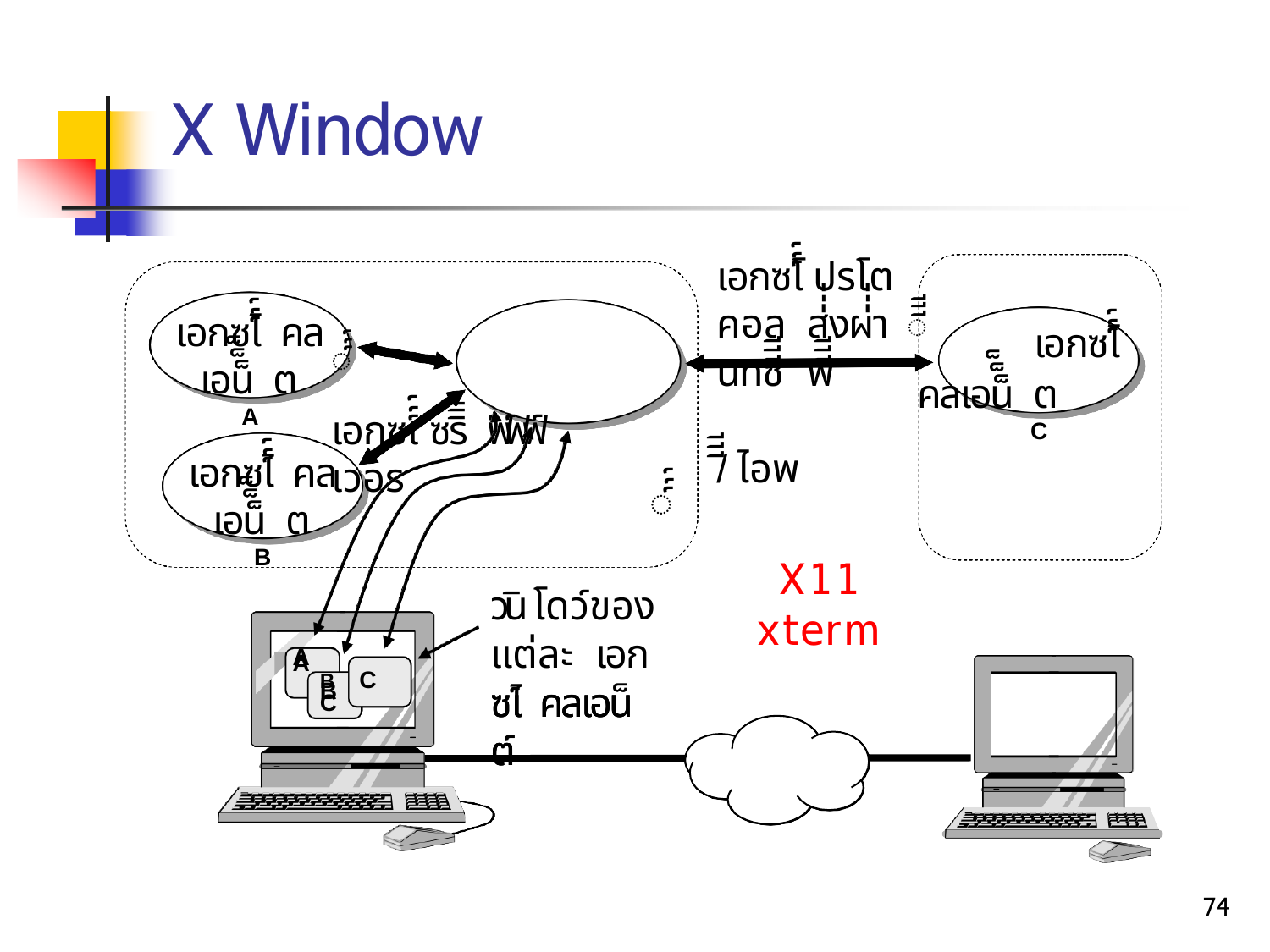

# X Window
เอกซโ์์์ ปรโตคอล  ส่่่งผ่่่านทซีีี  พีีี	/ีีี ไอพ
์์์

เอกซไ์์์  คลเอน็็็  ต
A
ีีี		เอกซไ์์์  คลเอน็็็  ต
C
์์์ 		 เอกซเ์์์ ซริิิ  ฟ์ฟ์ฟ์	เวอร

เอกซไ์์์  คลเอน็็็  ต
B
X11
xterm
วนิ โดว์ของแต่ละ  เอกซไ์  คลเอน็  ต์
วนิ โดว์ของแต่ละ  เอกซไ์  คลเอน็  ต์
วนิ โดว์ของแต่ละ  เอกซไ์  คลเอน็  ต
A
B	C
A
B	C
A
B	C
A

C
B

74